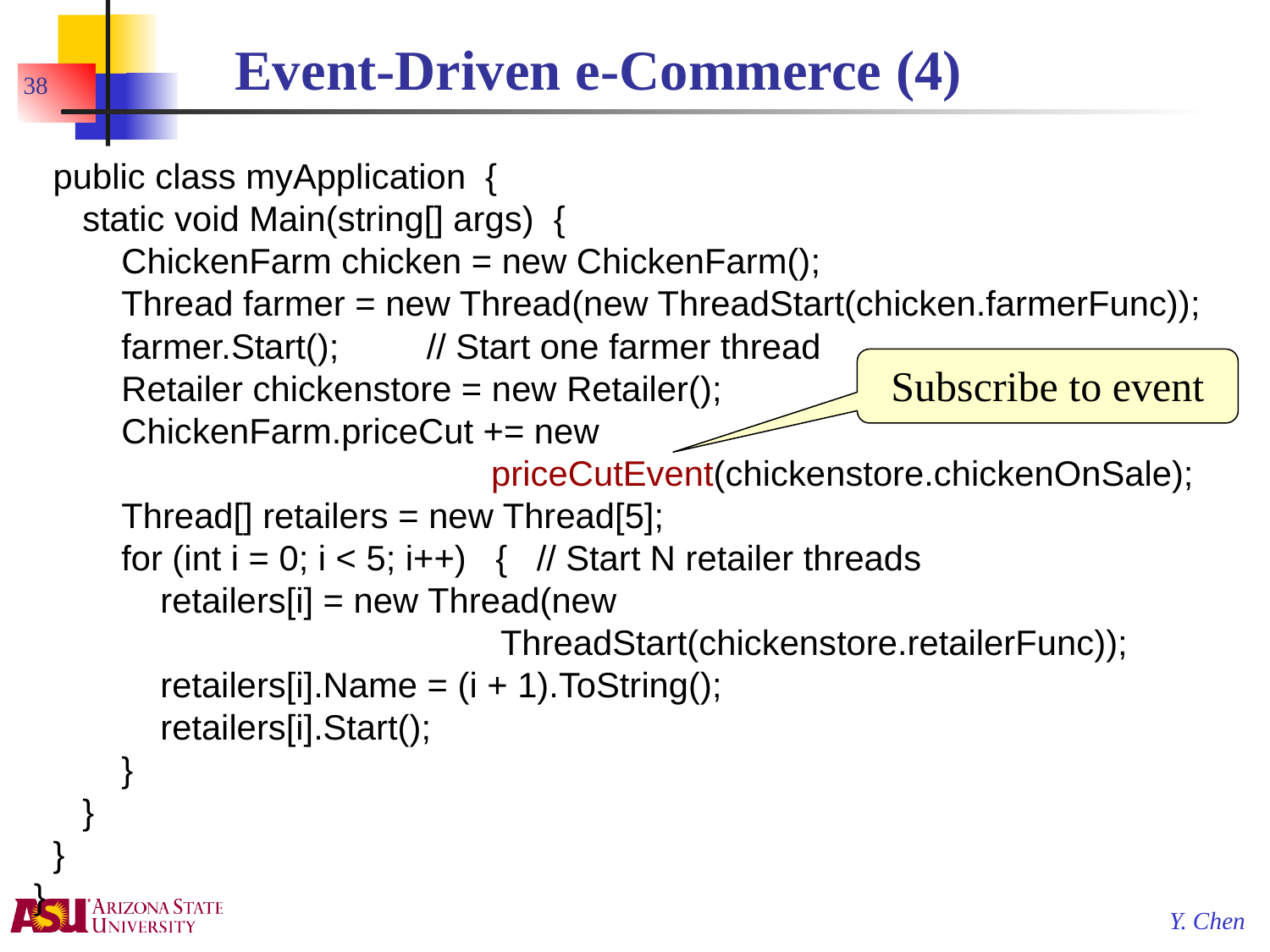

# Event-Driven e-Commerce (4)
38
  public class myApplication  {
     static void Main(string[] args)  {
         ChickenFarm chicken = new ChickenFarm();
         Thread farmer = new Thread(new ThreadStart(chicken.farmerFunc));
         farmer.Start();         // Start one farmer thread
         Retailer chickenstore = new Retailer();
         ChickenFarm.priceCut += new
                                               priceCutEvent(chickenstore.chickenOnSale);
         Thread[] retailers = new Thread[5];
         for (int i = 0; i < 5; i++)   {   // Start N retailer threads
             retailers[i] = new Thread(new
                                                ThreadStart(chickenstore.retailerFunc));
             retailers[i].Name = (i + 1).ToString();
             retailers[i].Start();
         }
     }
  }
}
Subscribe to event